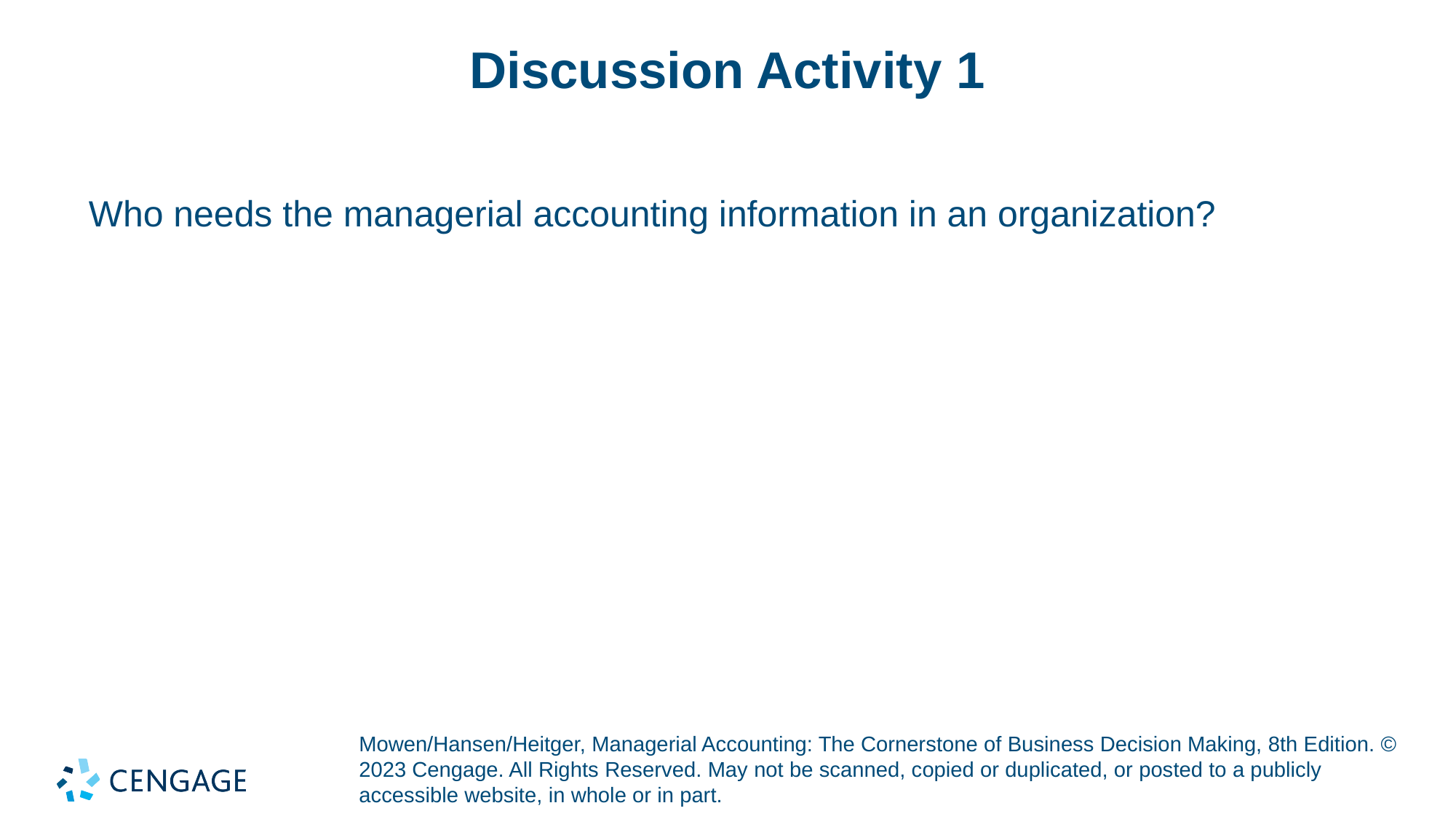

# Discussion Activity 1
Who needs the managerial accounting information in an organization?